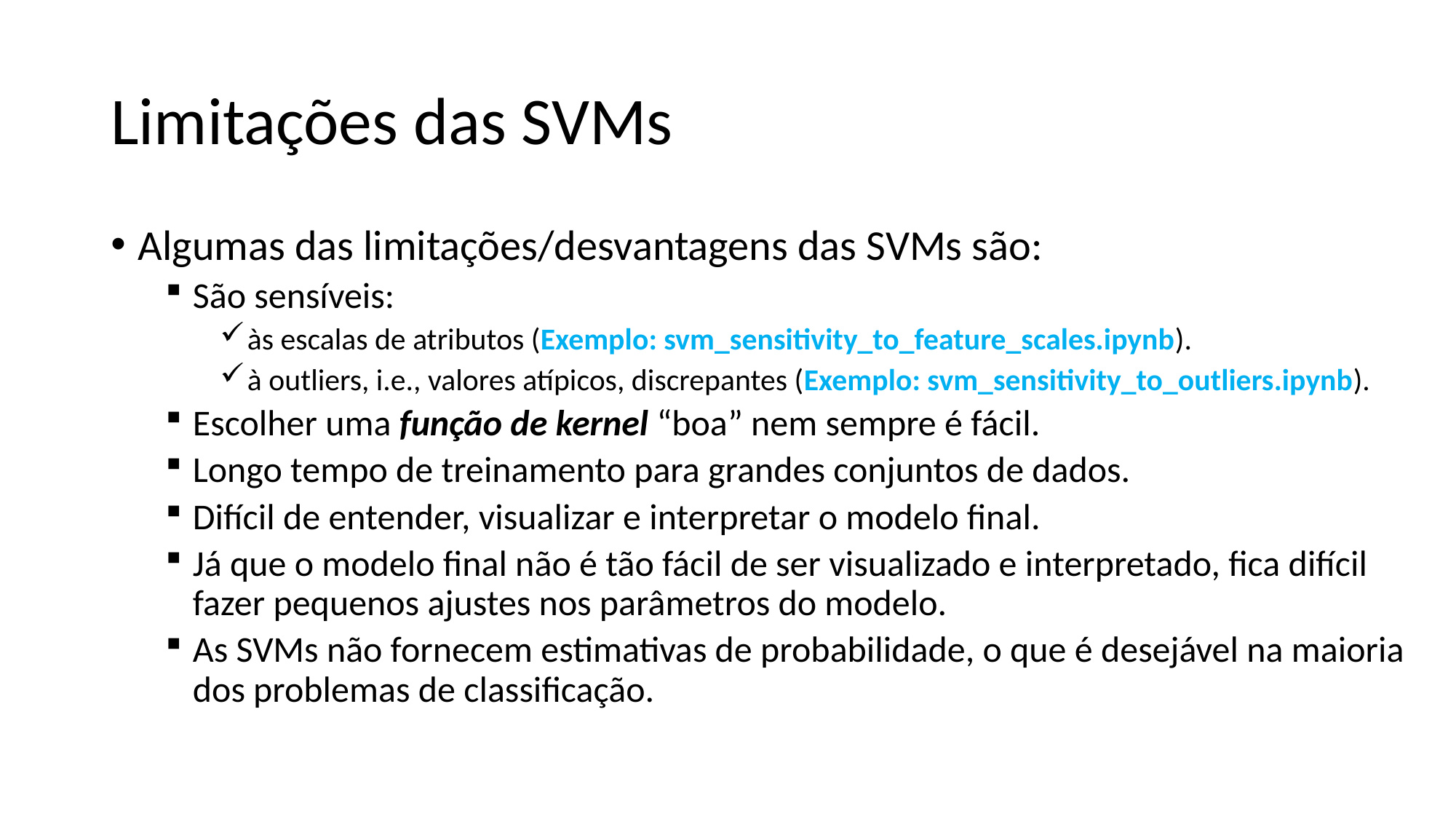

# Limitações das SVMs
Algumas das limitações/desvantagens das SVMs são:
São sensíveis:
às escalas de atributos (Exemplo: svm_sensitivity_to_feature_scales.ipynb).
à outliers, i.e., valores atípicos, discrepantes (Exemplo: svm_sensitivity_to_outliers.ipynb).
Escolher uma função de kernel “boa” nem sempre é fácil.
Longo tempo de treinamento para grandes conjuntos de dados.
Difícil de entender, visualizar e interpretar o modelo final.
Já que o modelo final não é tão fácil de ser visualizado e interpretado, fica difícil fazer pequenos ajustes nos parâmetros do modelo.
As SVMs não fornecem estimativas de probabilidade, o que é desejável na maioria dos problemas de classificação.